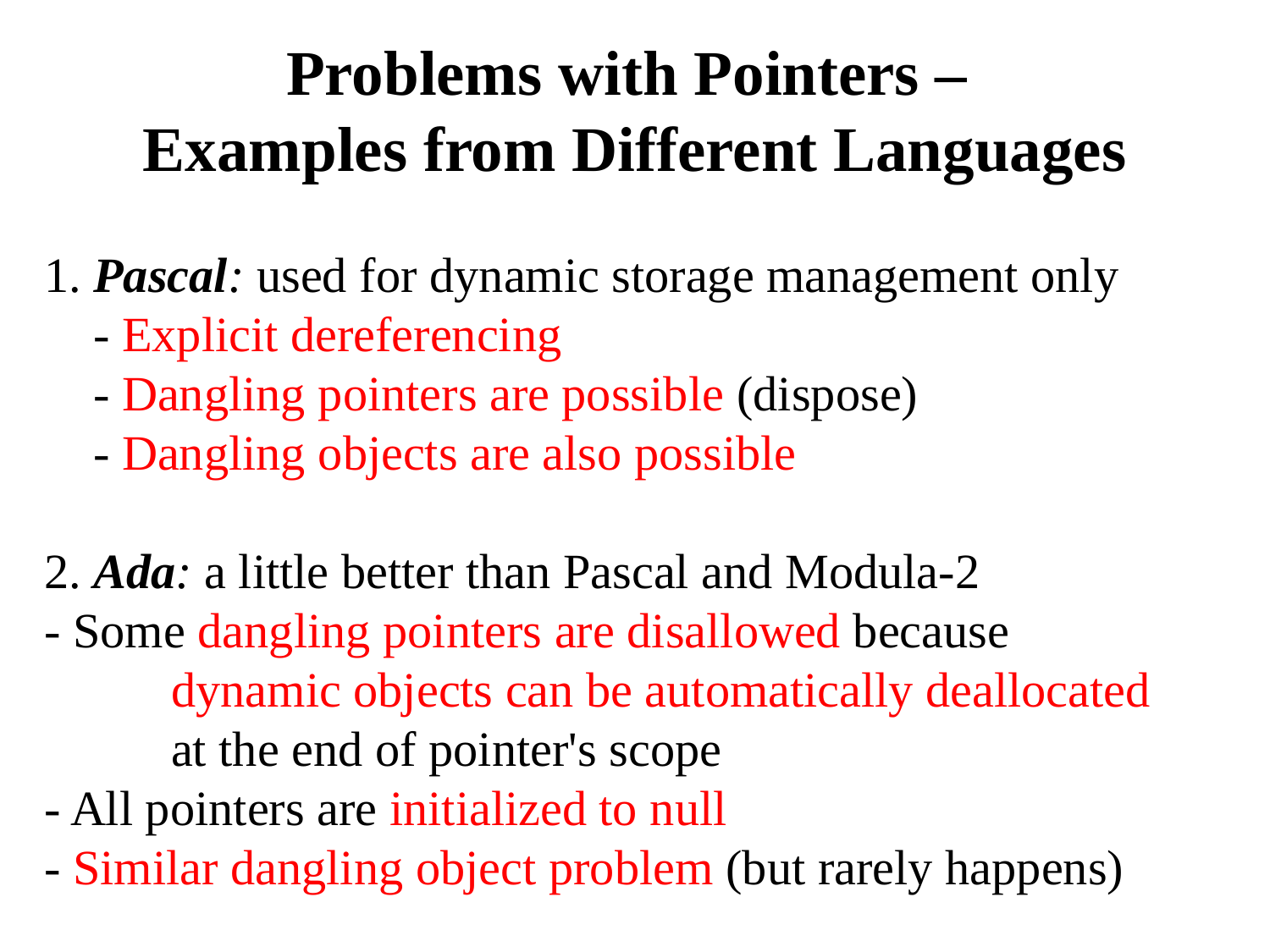

Problems with Pointers –
Examples from Different Languages

1. Pascal: used for dynamic storage management only
    - Explicit dereferencing
    - Dangling pointers are possible (dispose)
    - Dangling objects are also possible

2. Ada: a little better than Pascal and Modula-2
- Some dangling pointers are disallowed because
	dynamic objects can be automatically deallocated
	at the end of pointer's scope
- All pointers are initialized to null
- Similar dangling object problem (but rarely happens)